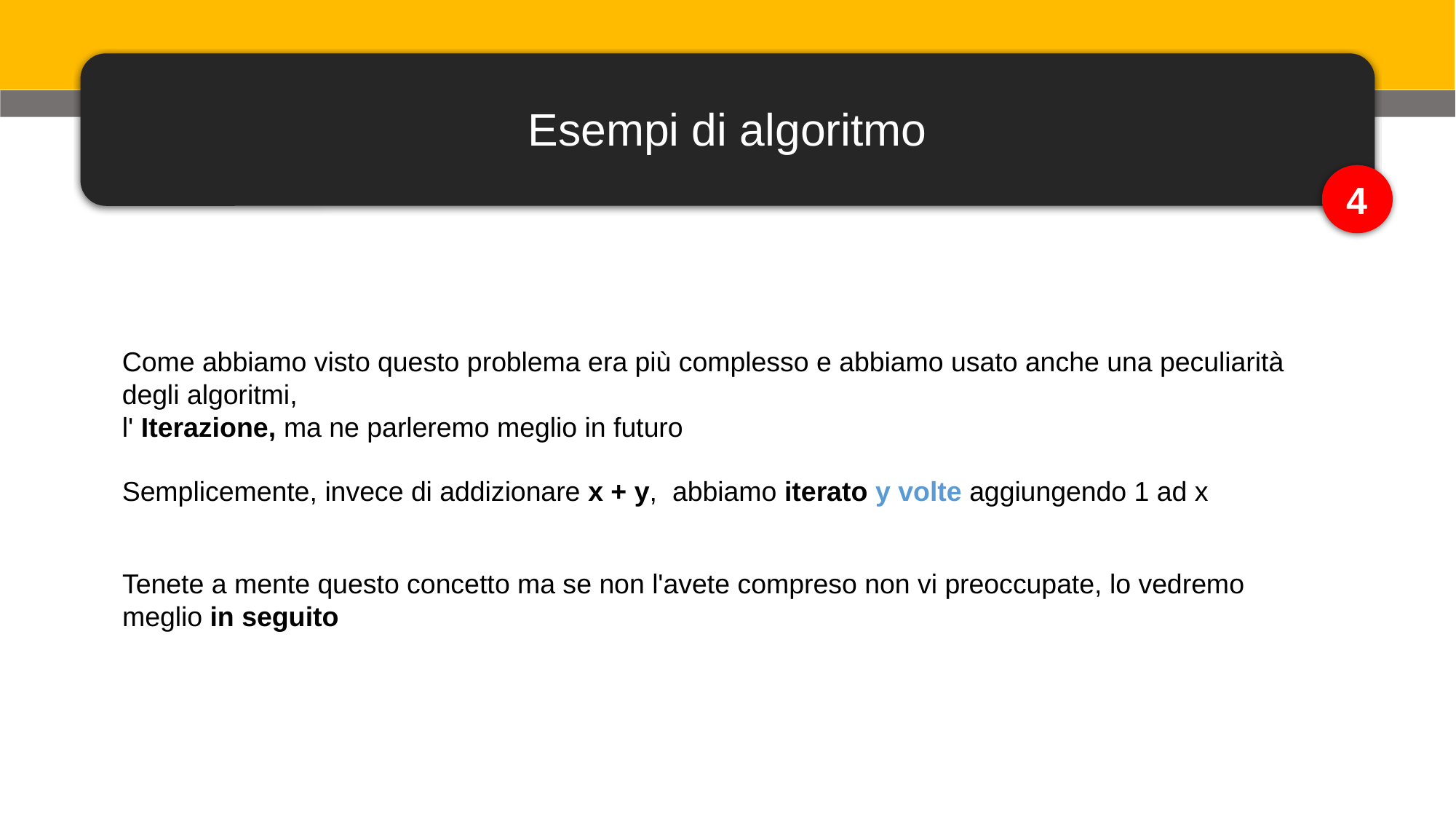

Esempi di algoritmo

4
Come abbiamo visto questo problema era più complesso e abbiamo usato anche una peculiarità degli algoritmi,
l' Iterazione, ma ne parleremo meglio in futuro
Semplicemente, invece di addizionare x + y,  abbiamo iterato y volte aggiungendo 1 ad x
Tenete a mente questo concetto ma se non l'avete compreso non vi preoccupate, lo vedremo meglio in seguito